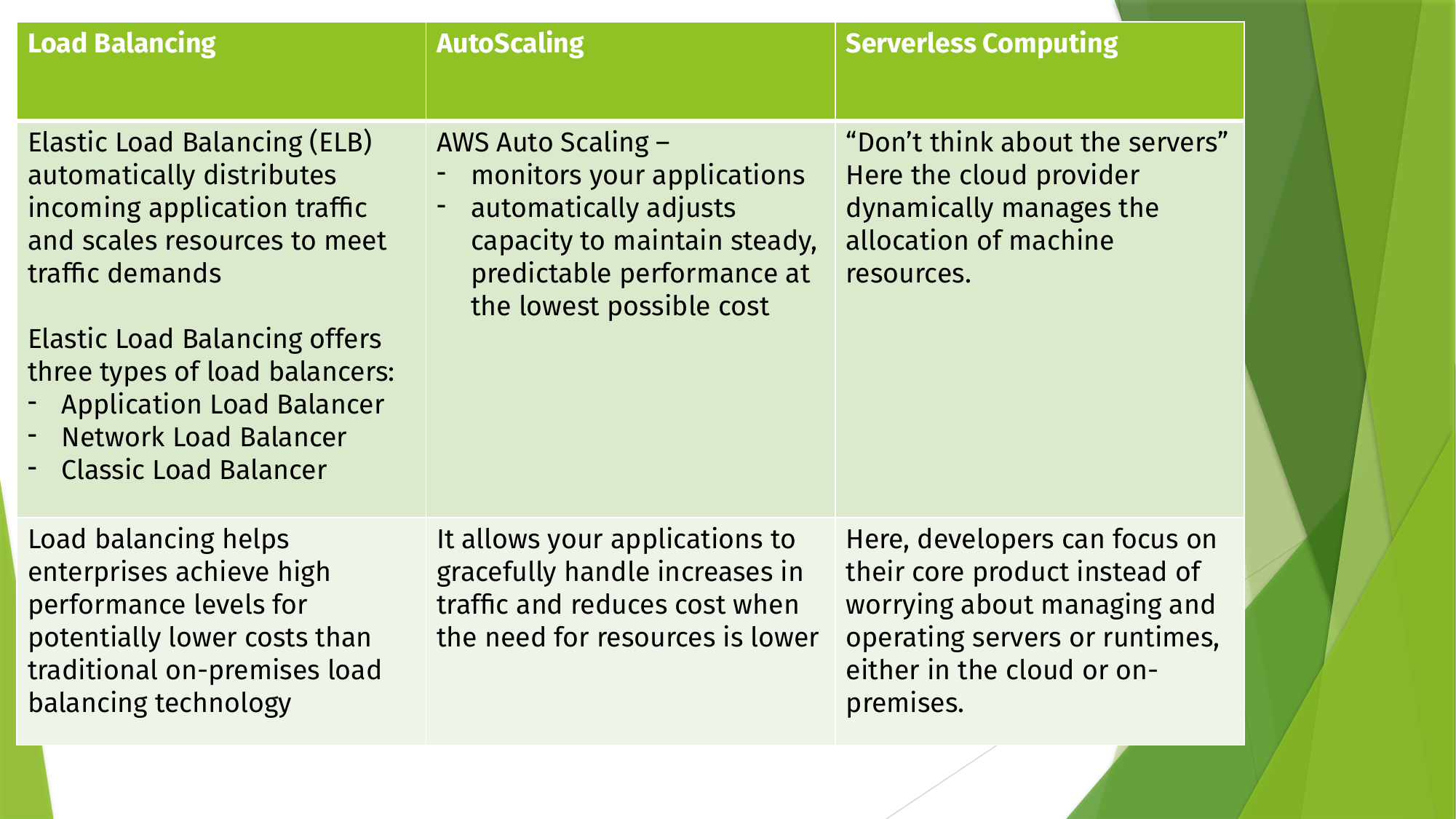

| Load Balancing | AutoScaling | Serverless Computing |
| --- | --- | --- |
| Elastic Load Balancing (ELB) automatically distributes incoming application traffic and scales resources to meet traffic demands Elastic Load Balancing offers three types of load balancers: Application Load Balancer Network Load Balancer Classic Load Balancer | AWS Auto Scaling – monitors your applications automatically adjusts capacity to maintain steady, predictable performance at the lowest possible cost | “Don’t think about the servers” Here the cloud provider dynamically manages the allocation of machine resources. |
| Load balancing helps enterprises achieve high performance levels for potentially lower costs than traditional on-premises load balancing technology | It allows your applications to gracefully handle increases in traffic and reduces cost when the need for resources is lower | Here, developers can focus on their core product instead of worrying about managing and operating servers or runtimes, either in the cloud or on-premises. |